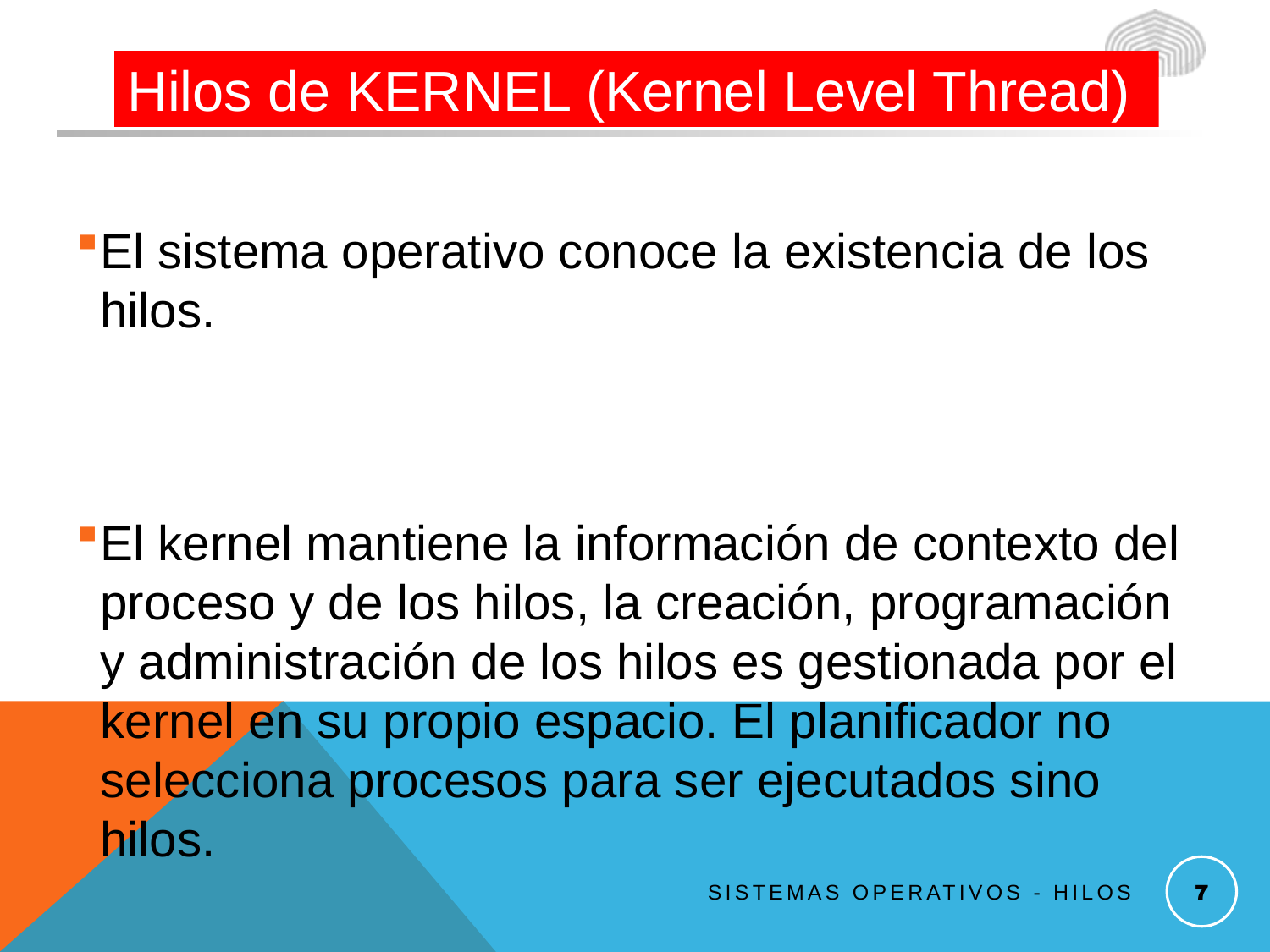

# Hilos de KERNEL (Kernel Level Thread)

El sistema operativo conoce la existencia de los hilos.

El kernel mantiene la información de contexto del proceso y de los hilos, la creación, programación y administración de los hilos es gestionada por el kernel en su propio espacio. El planificador no selecciona procesos para ser ejecutados sino hilos.

7
Sistemas Operativos - Hilos